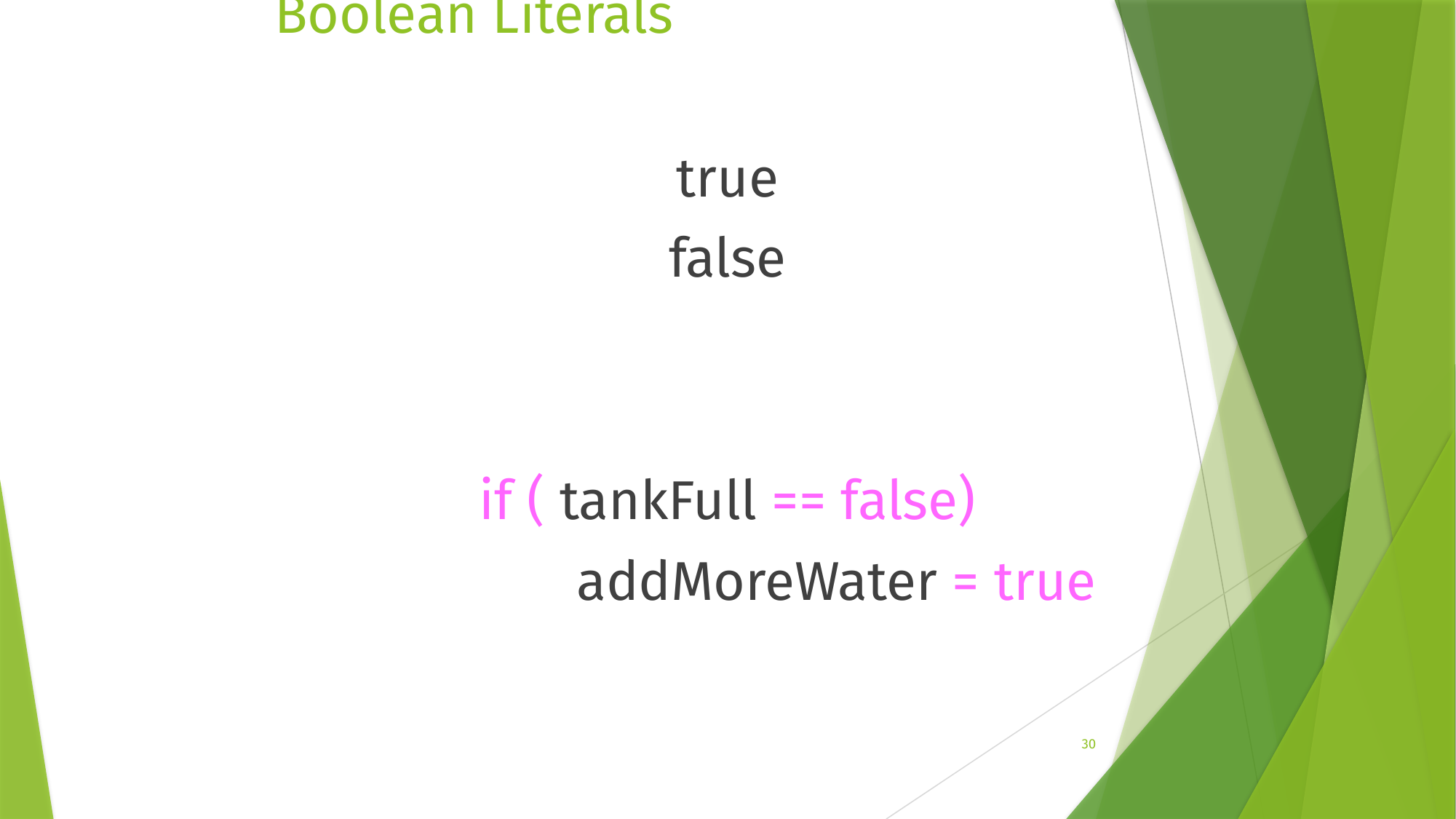

# Boolean Literals
true
false

if ( tankFull == false)
		addMoreWater = true

30